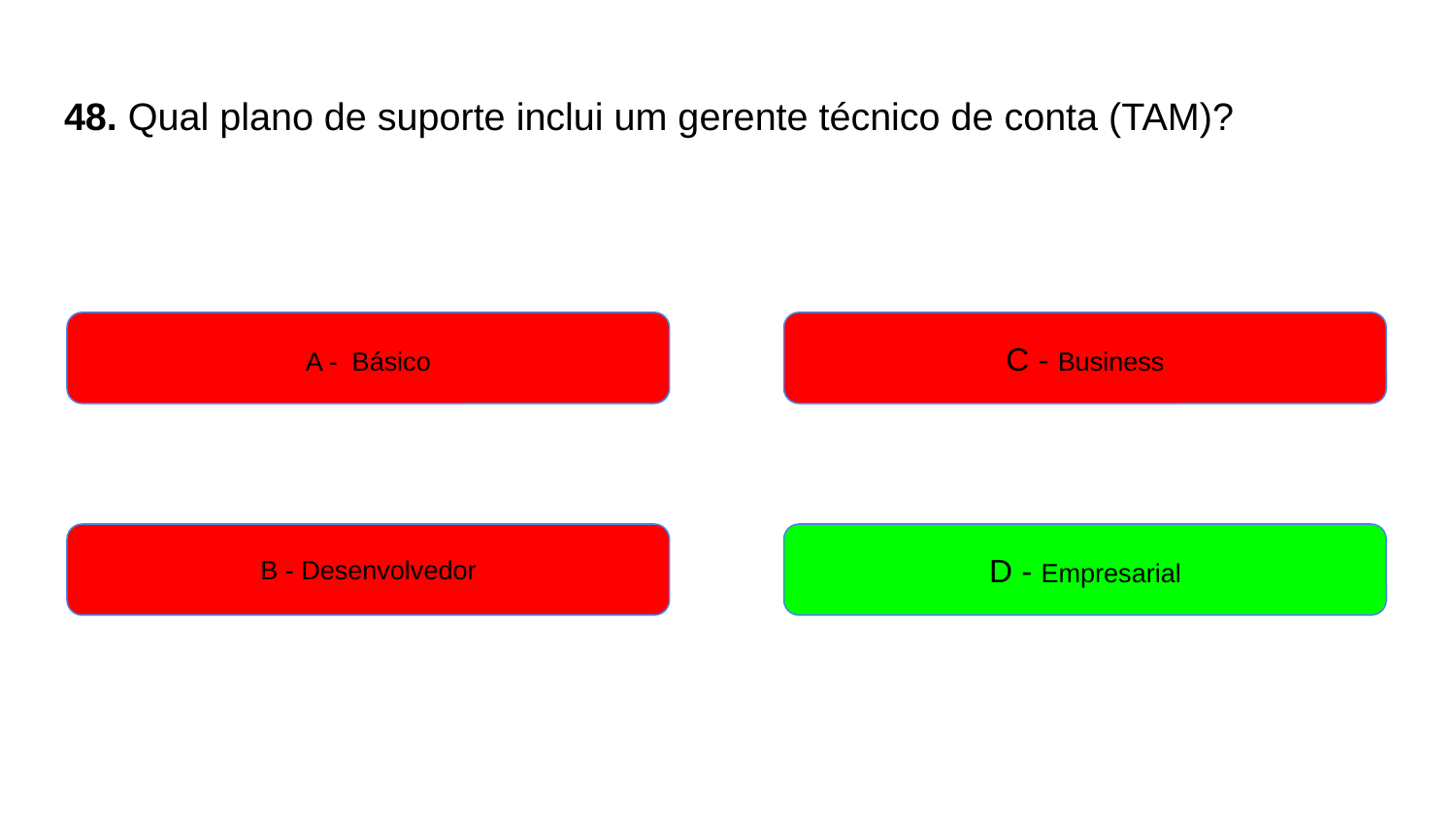

# 48. Qual plano de suporte inclui um gerente técnico de conta (TAM)?

A -  Básico
C - Business
B - Desenvolvedor
D - Empresarial